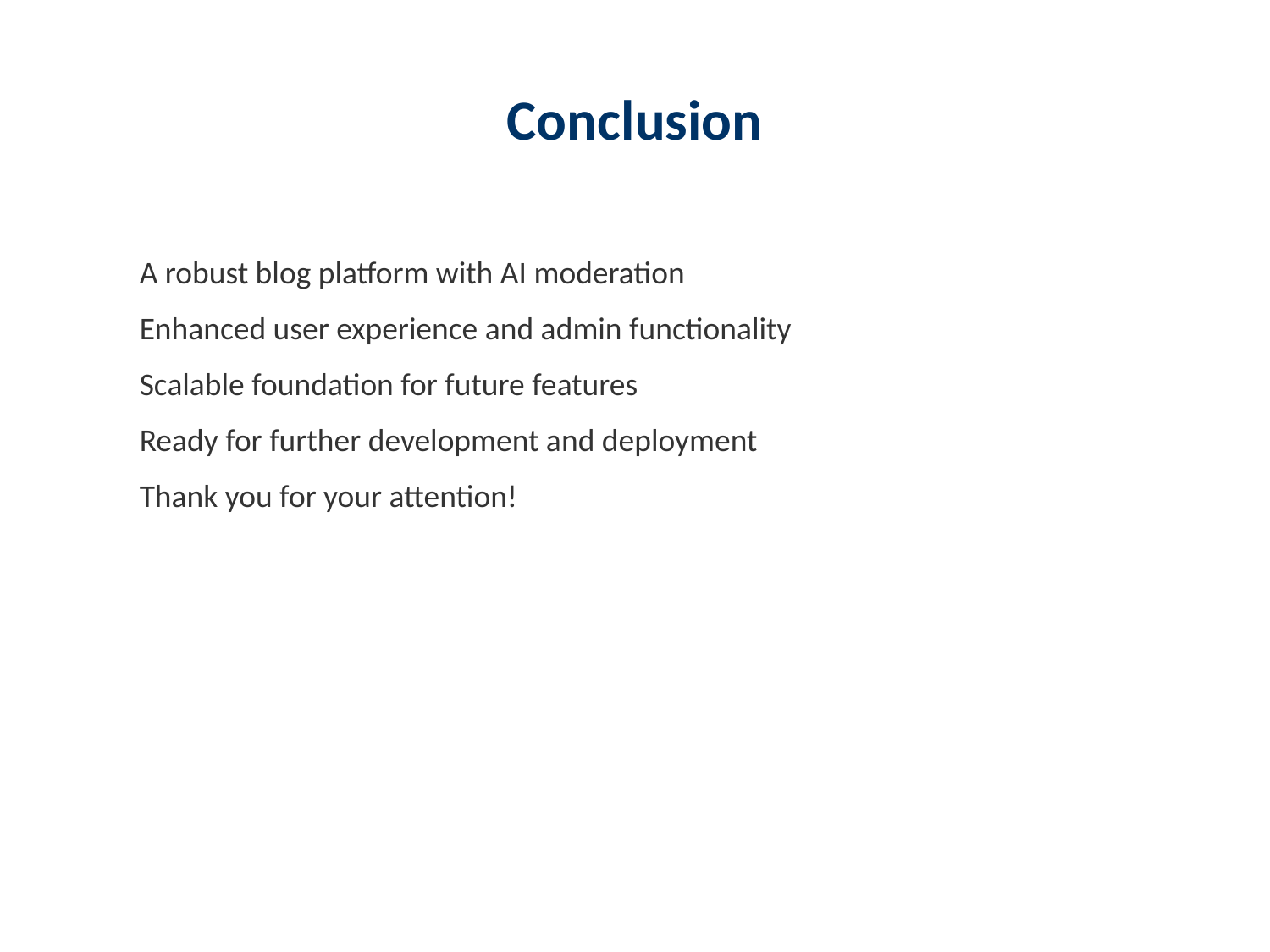

# Conclusion

A robust blog platform with AI moderation
Enhanced user experience and admin functionality
Scalable foundation for future features
Ready for further development and deployment
Thank you for your attention!